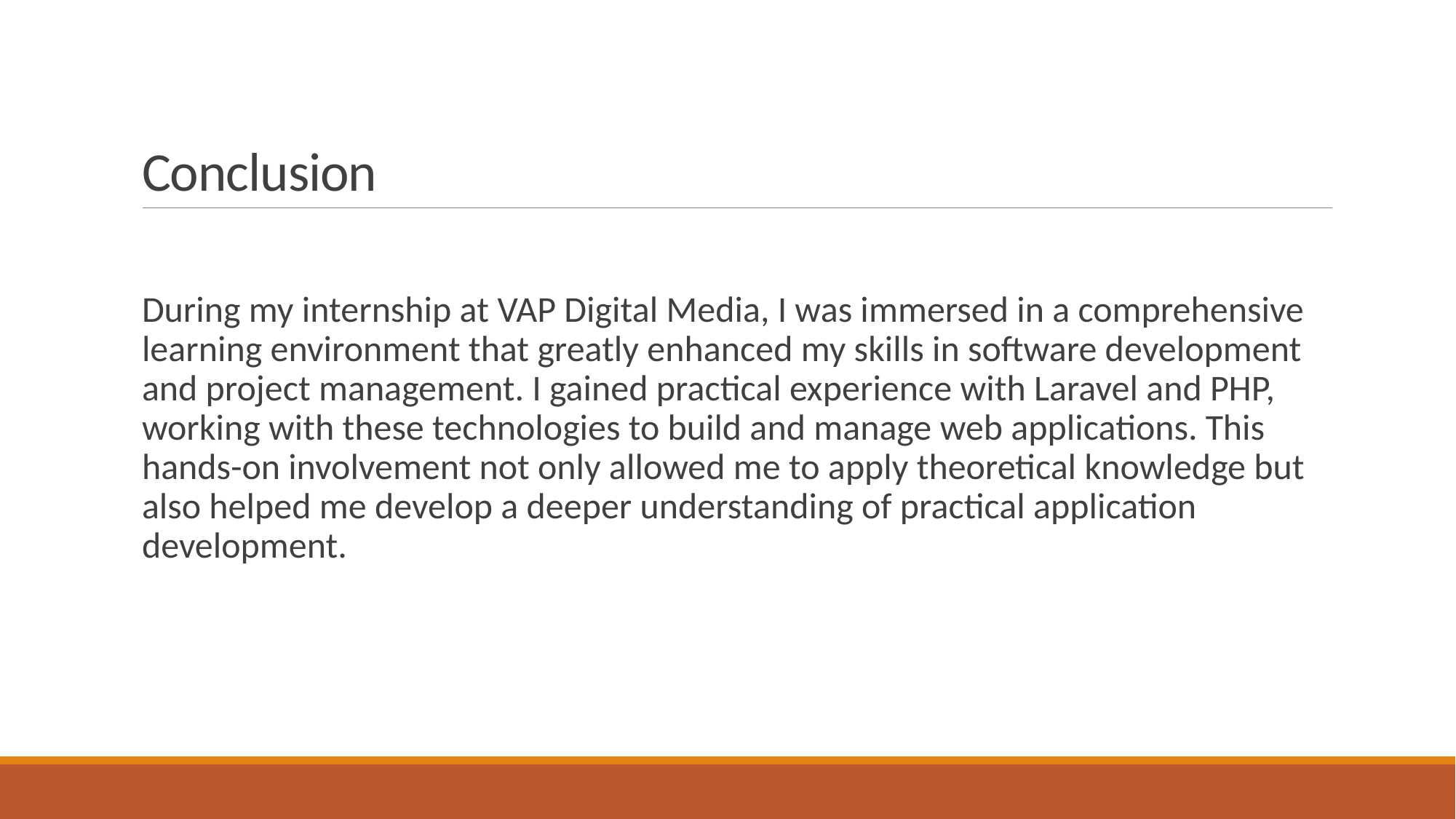

# Conclusion

During my internship at VAP Digital Media, I was immersed in a comprehensive learning environment that greatly enhanced my skills in software development and project management. I gained practical experience with Laravel and PHP, working with these technologies to build and manage web applications. This hands-on involvement not only allowed me to apply theoretical knowledge but also helped me develop a deeper understanding of practical application development.